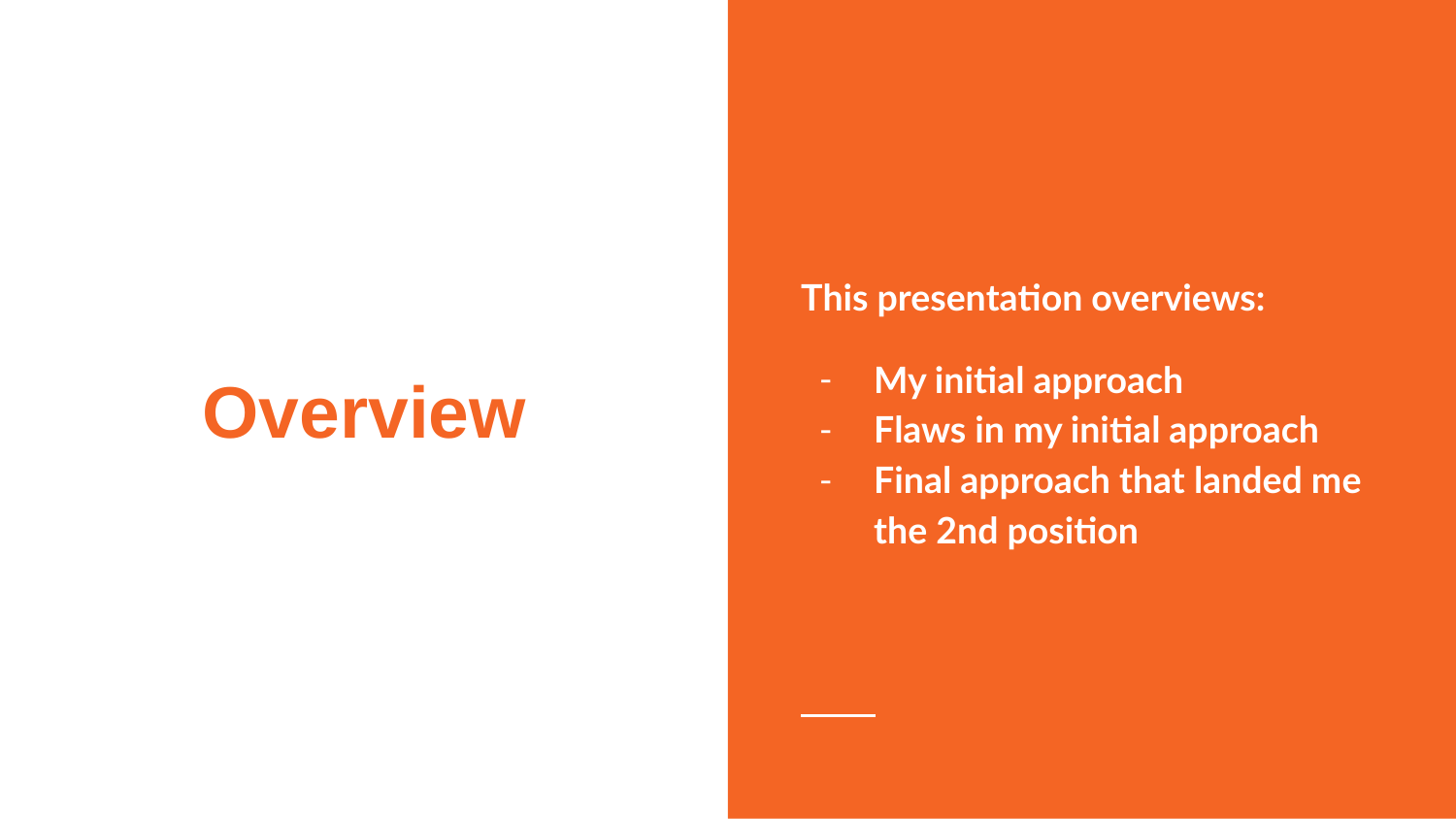

This presentation overviews:
My initial approach
Flaws in my initial approach
Final approach that landed me the 2nd position
# Overview